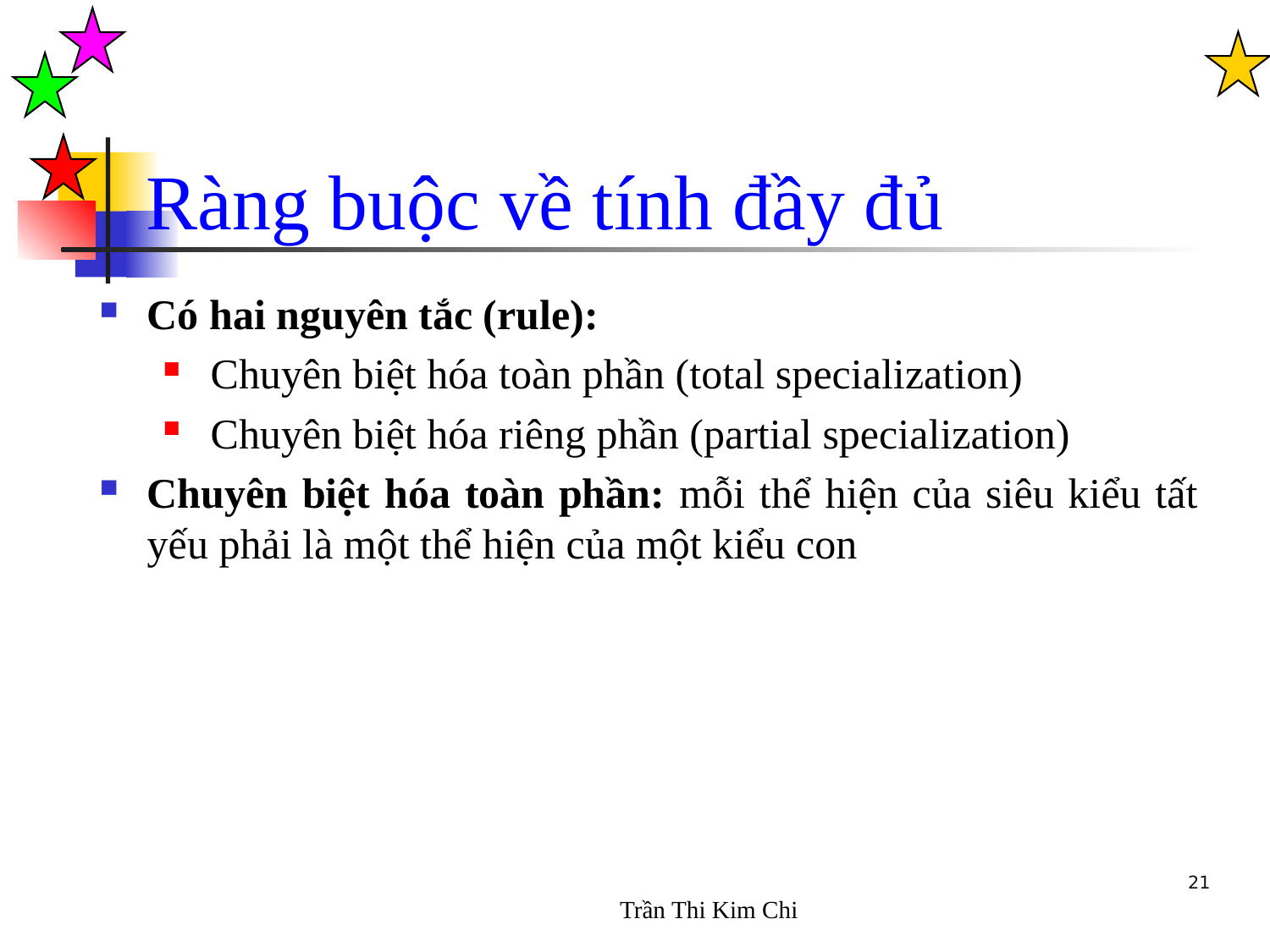

Ràng buộc về tính đầy đủ
Có hai nguyên tắc (rule):
Chuyên biệt hóa toàn phần (total specialization)
Chuyên biệt hóa riêng phần (partial specialization)
Chuyên biệt hóa toàn phần: mỗi thể hiện của siêu kiểu tất yếu phải là một thể hiện của một kiểu con

21
Trần Thi Kim Chi